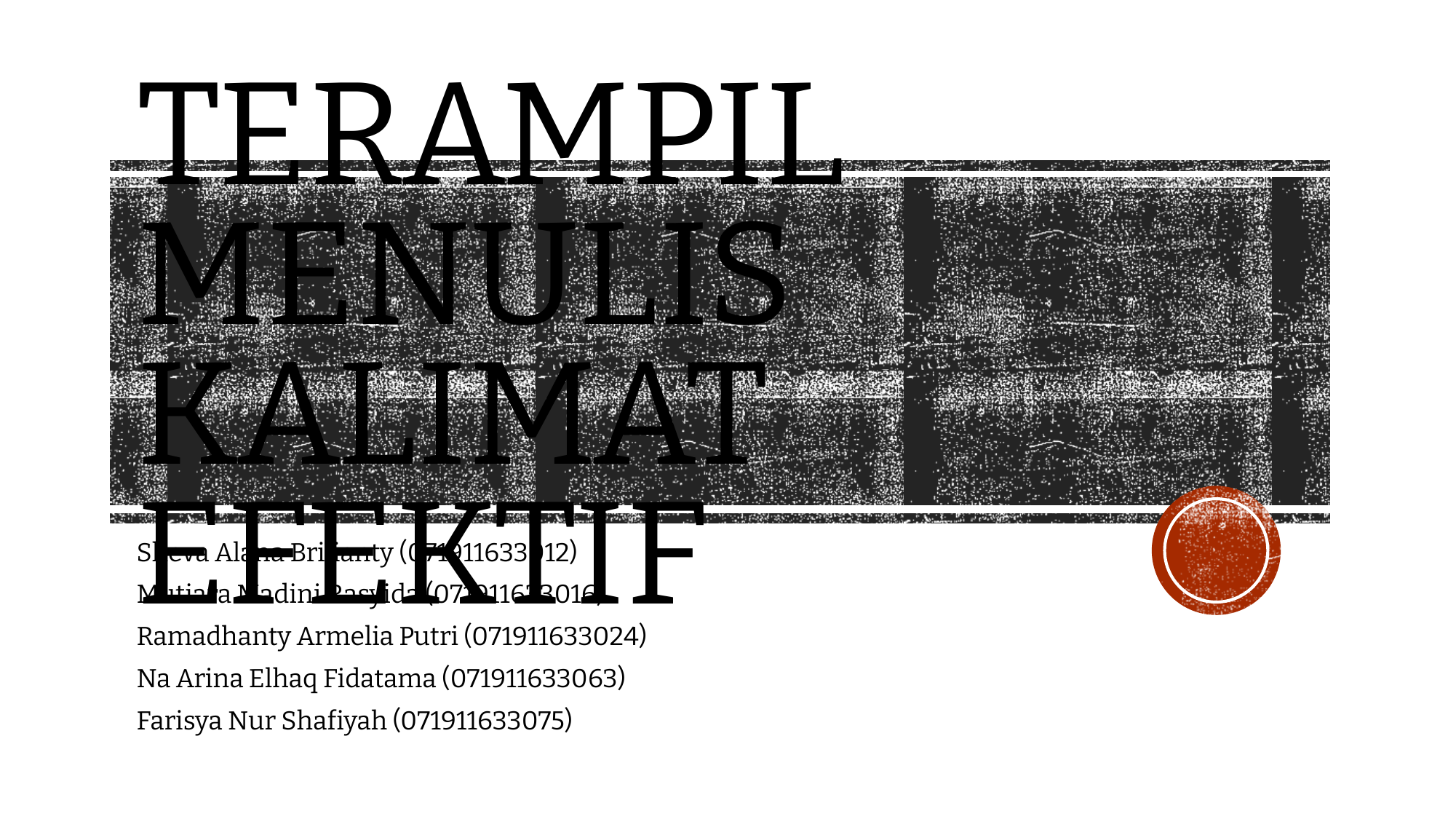

# TERAMPIL MENULIS KALIMAT EFEKTIF
Sheva Alana Brilianty (071911633012)
Mutiara Madini Rasyida (071911633016)
Ramadhanty Armelia Putri (071911633024)
Na Arina Elhaq Fidatama (071911633063)
Farisya Nur Shafiyah (071911633075)